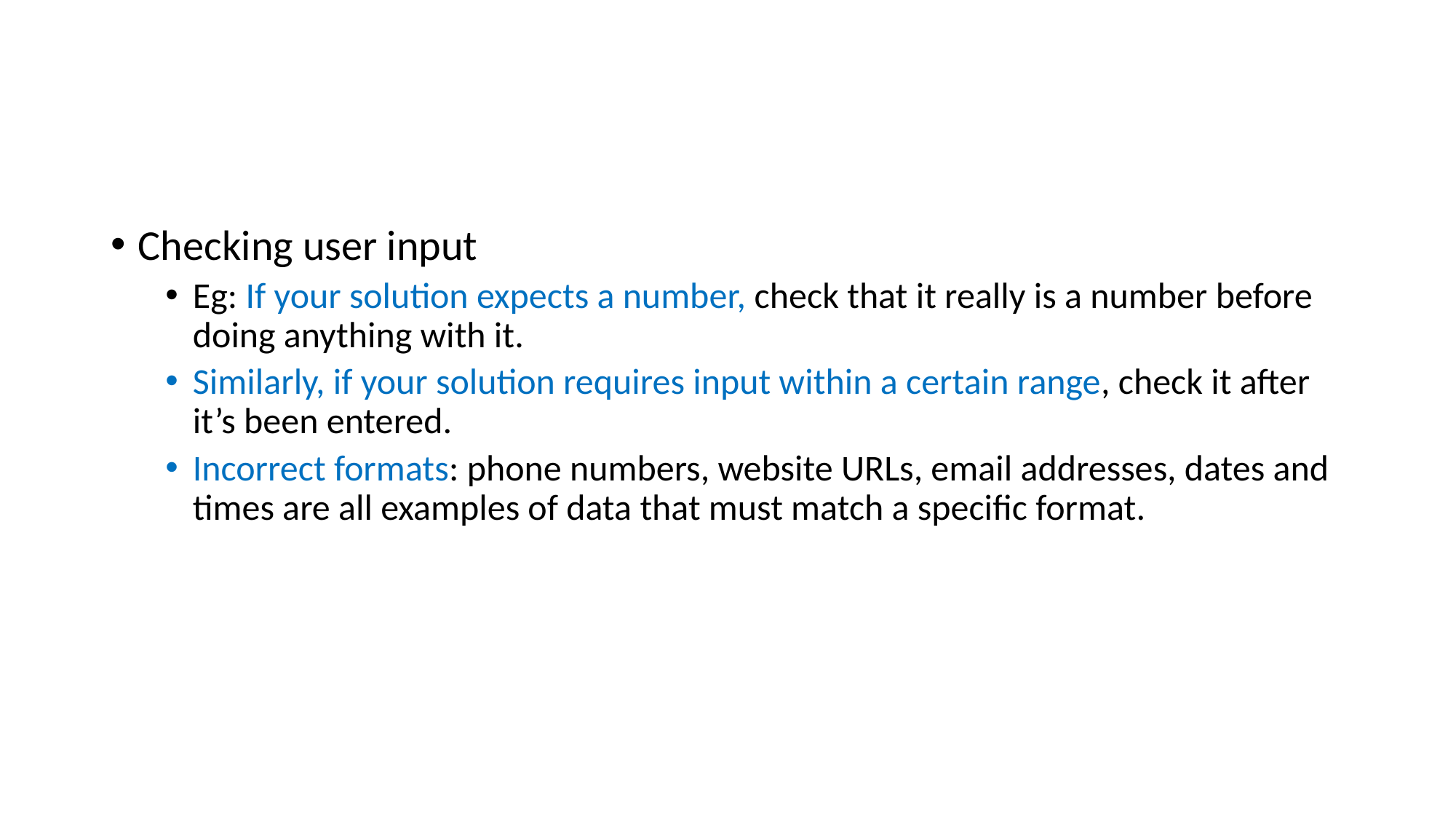

#
Checking user input
Eg: If your solution expects a number, check that it really is a number before doing anything with it.
Similarly, if your solution requires input within a certain range, check it after it’s been entered.
Incorrect formats: phone numbers, website URLs, email addresses, dates and times are all examples of data that must match a specific format.